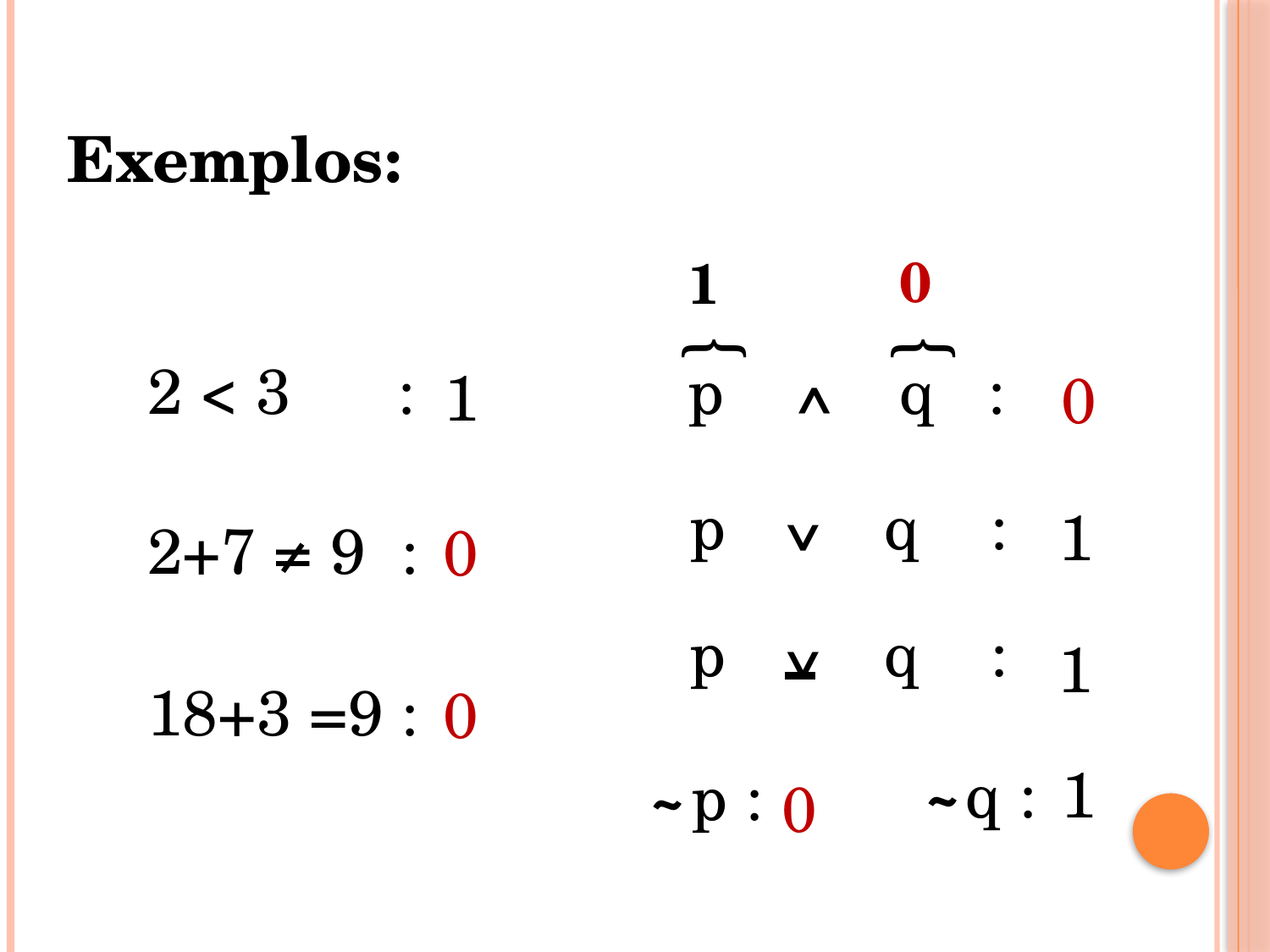

Exemplos:
0
1
{
{
p          q   :
2 < 3      :
1
0
<
p         q    :
<
1
2+7 ≠ 9  :
0
p         q    :
<
1
18+3 =9 :
0
1
q :
p :
~
~
0